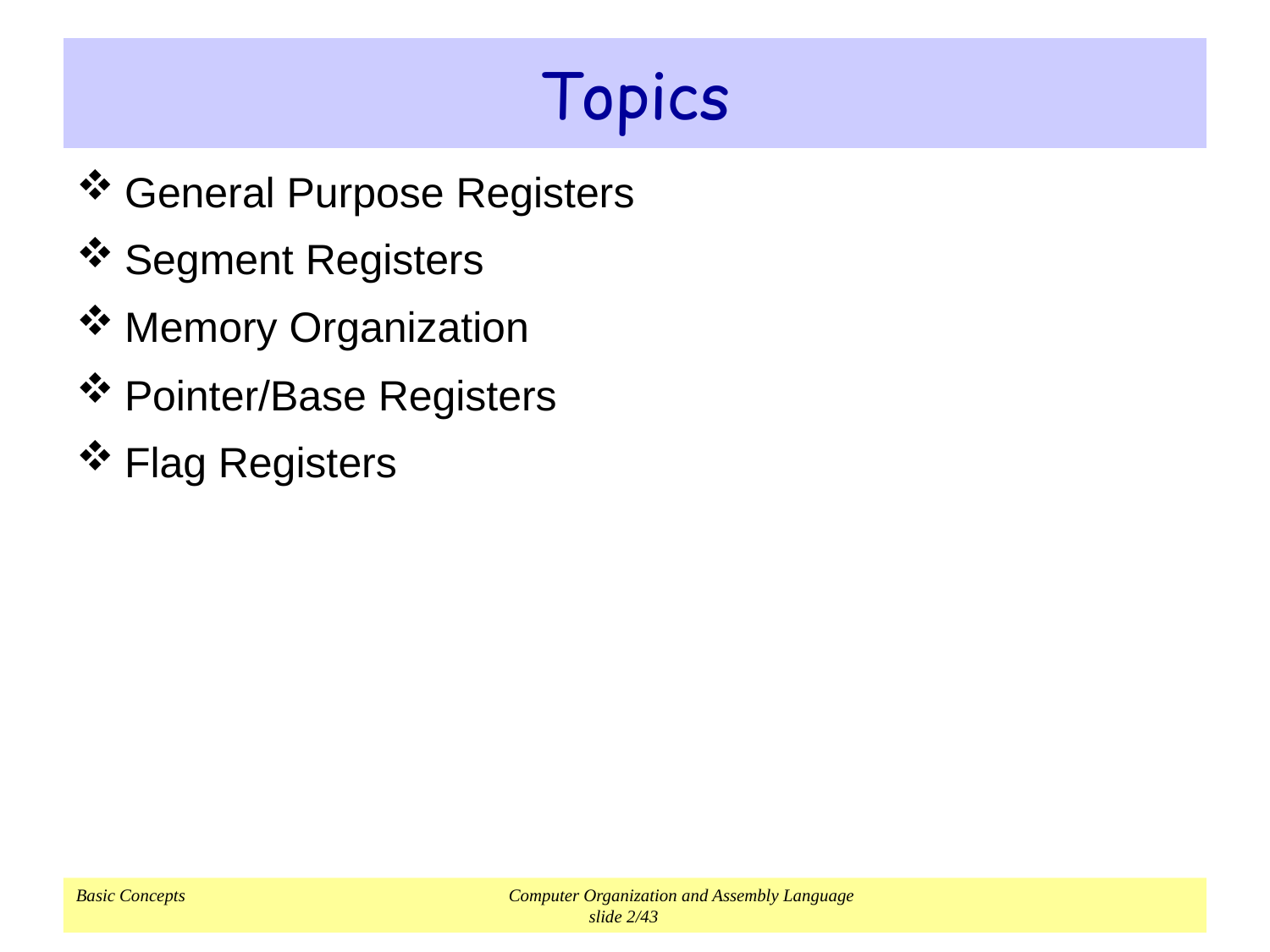

# Topics
General Purpose Registers
Segment Registers
Memory Organization
Pointer/Base Registers
Flag Registers